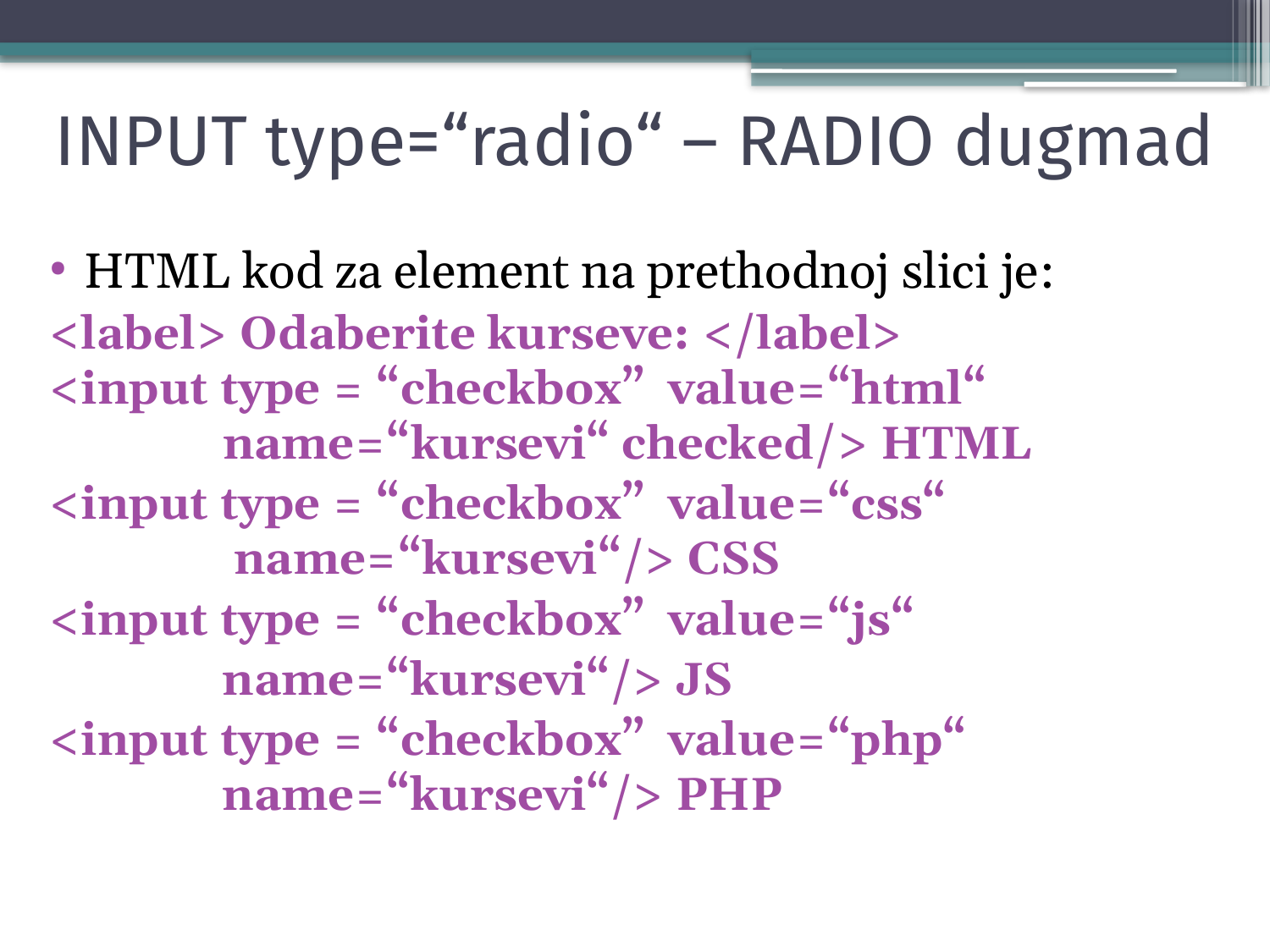

# INPUT type=“radio“ – RADIO dugmad
HTML kod za element na prethodnoj slici je:
<label> Odaberite kurseve: </label>
<input type = “checkbox”  value=“html“
               name=“kursevi“ checked/> HTML
<input type = “checkbox”  value=“css“    	   		     name=“kursevi“/> CSS
<input type = “checkbox”  value=“js“
	    name=“kursevi“/> JS
<input type = “checkbox”  value=“php“ 	   	   	    name=“kursevi“/> PHP